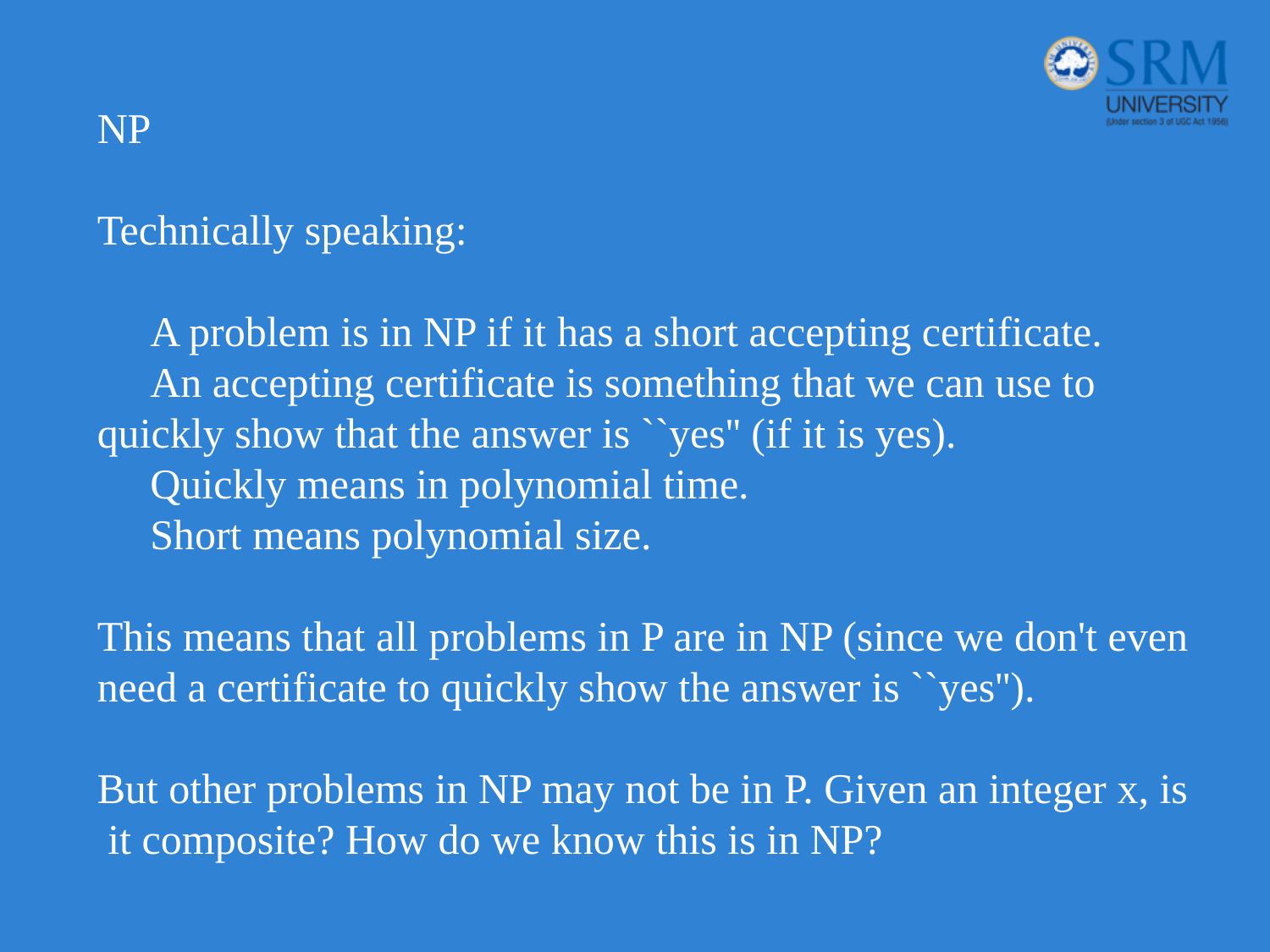

NP

Technically speaking:

     A problem is in NP if it has a short accepting certificate.
     An accepting certificate is something that we can use to
quickly show that the answer is ``yes'' (if it is yes).
     Quickly means in polynomial time.
     Short means polynomial size.

This means that all problems in P are in NP (since we don't even
need a certificate to quickly show the answer is ``yes'').

But other problems in NP may not be in P. Given an integer x, is
 it composite? How do we know this is in NP?